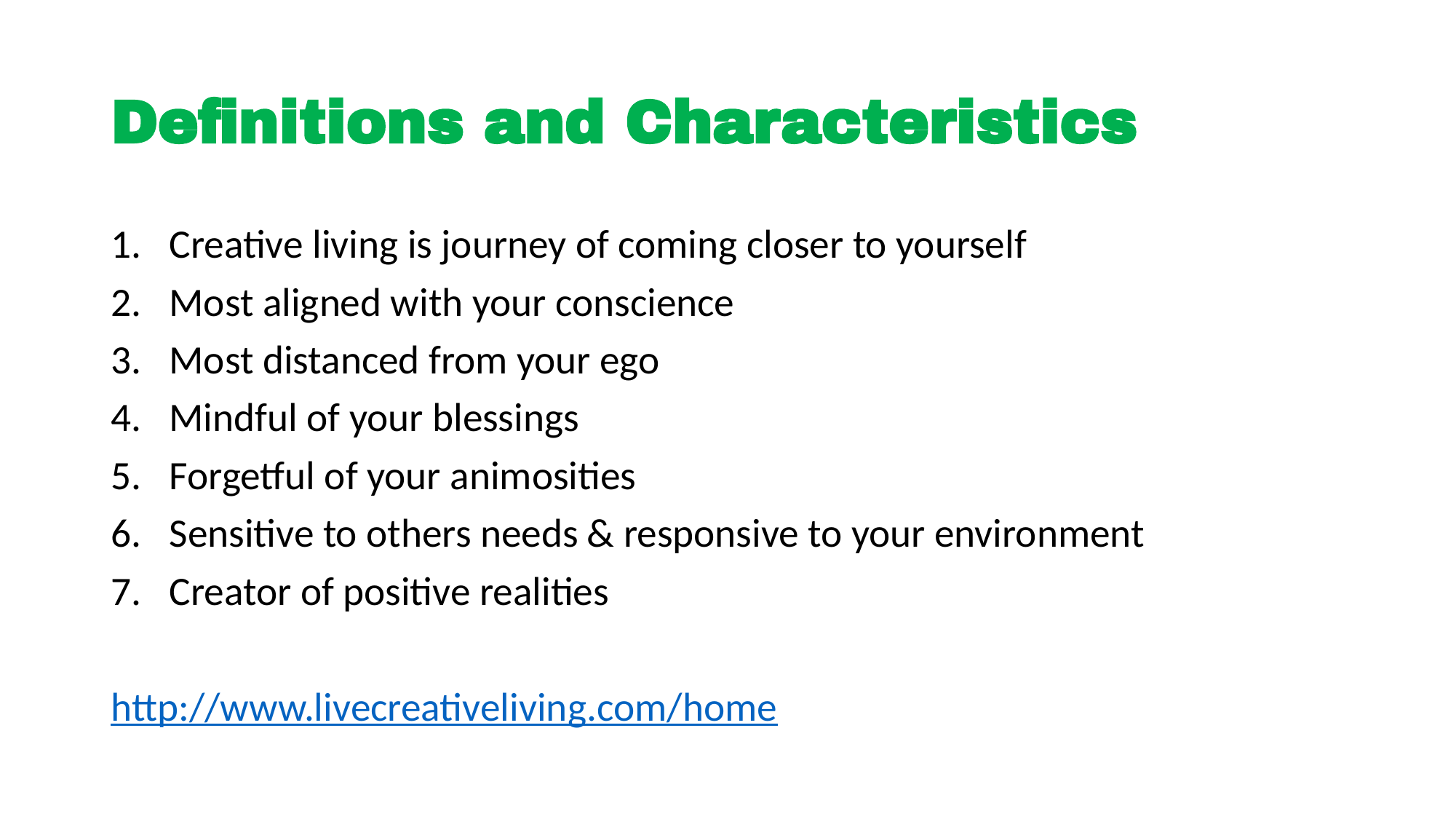

# Definitions and Characteristics
Creative living is journey of coming closer to yourself
Most aligned with your conscience
Most distanced from your ego
Mindful of your blessings
Forgetful of your animosities
Sensitive to others needs & responsive to your environment
Creator of positive realities

http://www.livecreativeliving.com/home